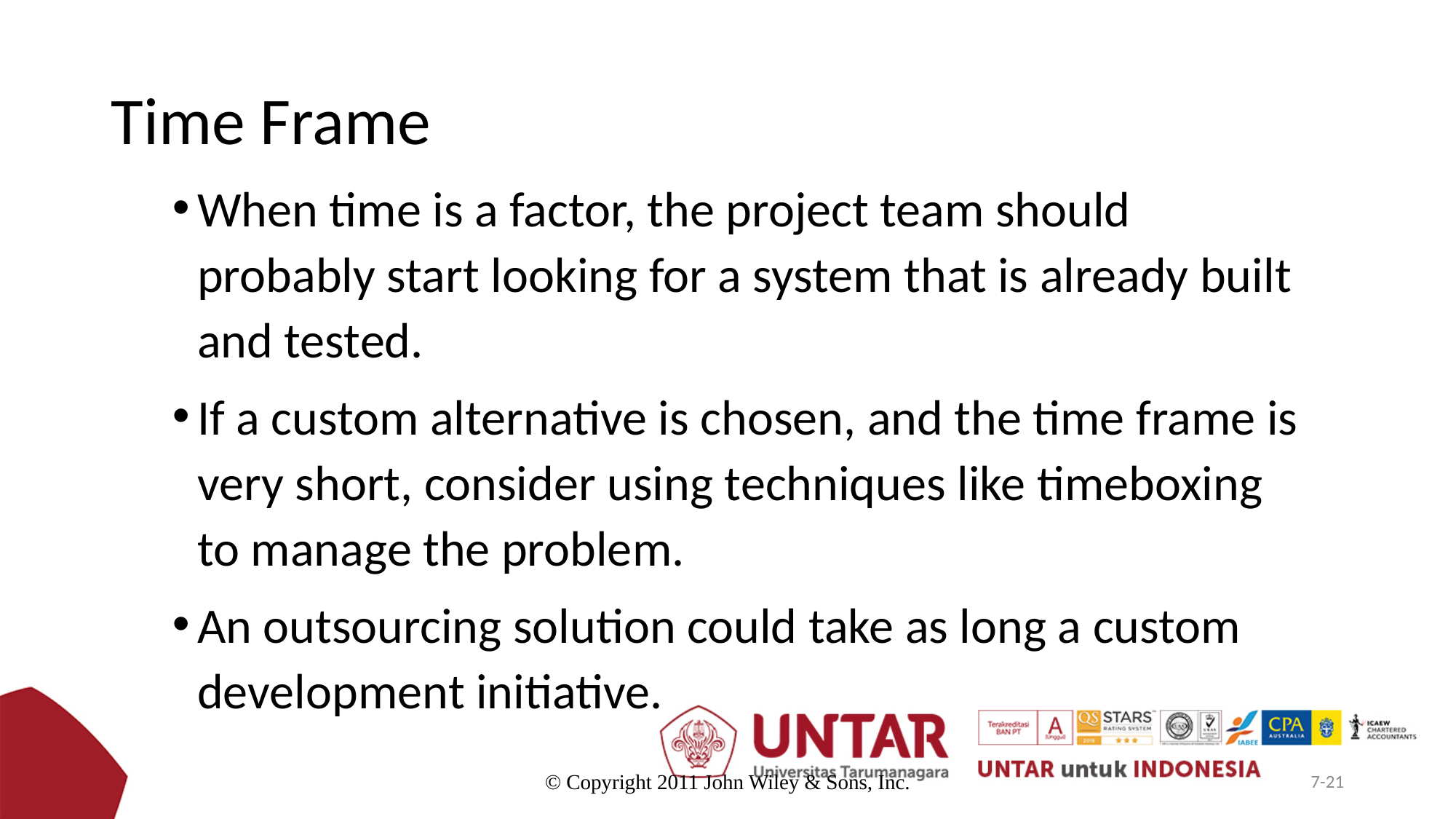

# Time Frame
When time is a factor, the project team should probably start looking for a system that is already built and tested.
If a custom alternative is chosen, and the time frame is very short, consider using techniques like timeboxing to manage the problem.
An outsourcing solution could take as long a custom development initiative.

© Copyright 2011 John Wiley & Sons, Inc.
7-21